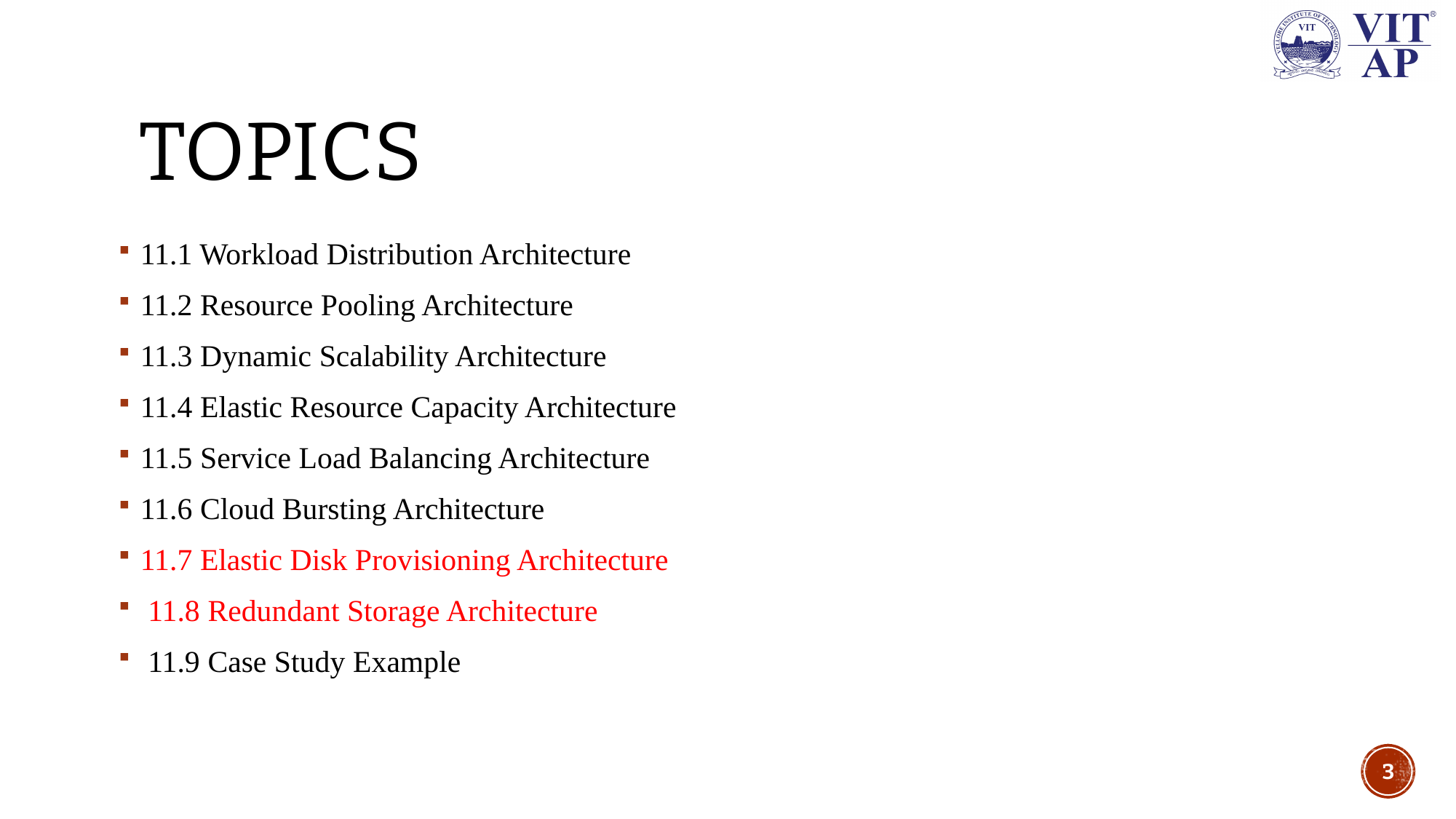

# Topics
11.1 Workload Distribution Architecture
11.2 Resource Pooling Architecture
11.3 Dynamic Scalability Architecture
11.4 Elastic Resource Capacity Architecture
11.5 Service Load Balancing Architecture
11.6 Cloud Bursting Architecture
11.7 Elastic Disk Provisioning Architecture
 11.8 Redundant Storage Architecture
 11.9 Case Study Example
3